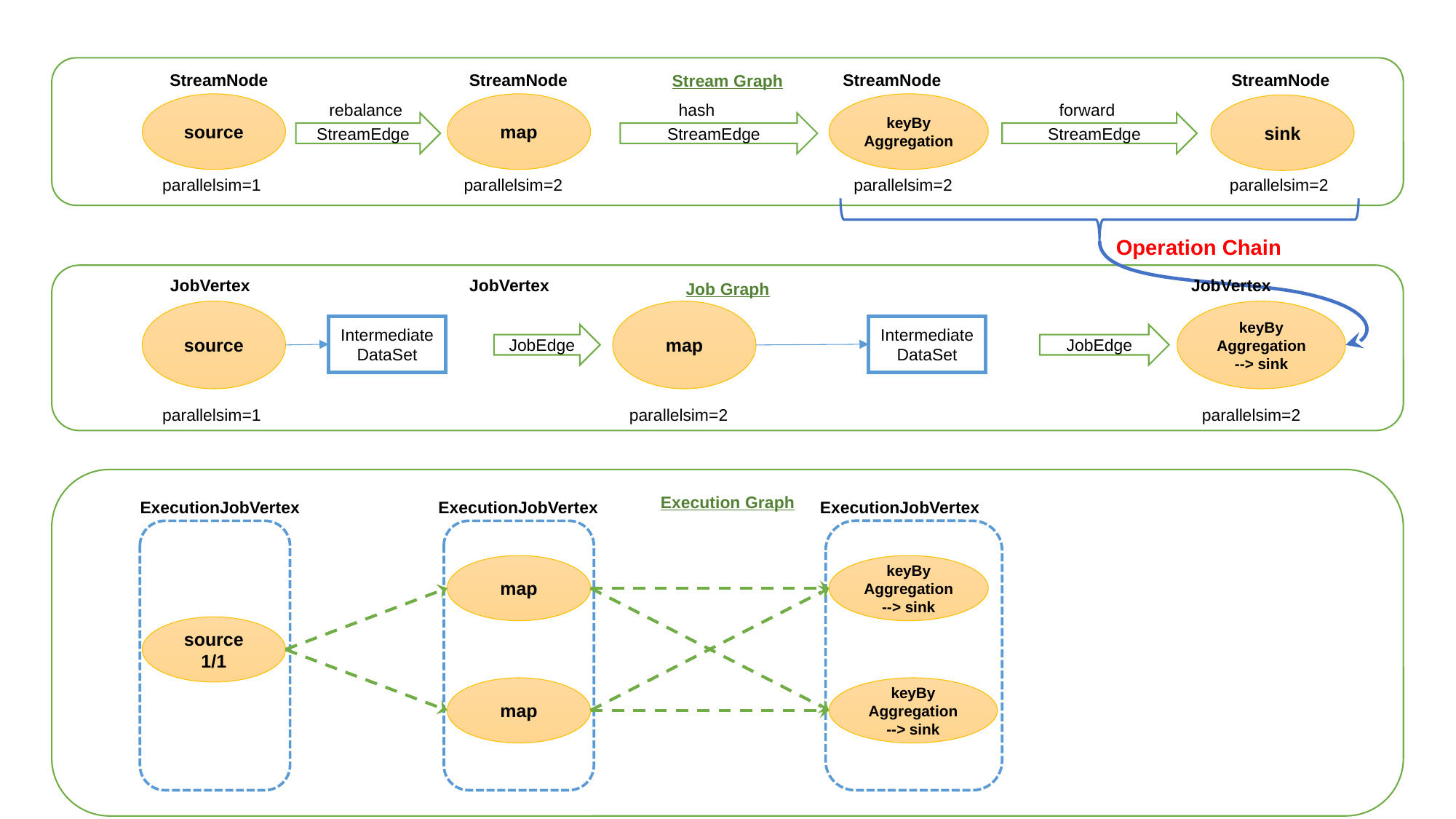

Stream Graph
StreamNode
StreamNode
StreamNode
StreamNode
source
map
keyBy
Aggregation
rebalance
hash
forward
sink
StreamEdge
StreamEdge
StreamEdge
parallelsim=1
parallelsim=2
parallelsim=2
parallelsim=2
Operation Chain
Job Graph
JobVertex
JobVertex
JobVertex
source
map
keyBy
Aggregation
--> sink
IntermediateDataSet
IntermediateDataSet
JobEdge
JobEdge
parallelsim=1
parallelsim=2
parallelsim=2
Execution Graph
ExecutionJobVertex
ExecutionJobVertex
ExecutionJobVertex

map
keyBy
Aggregation
--> sink
source
1/1
map
keyBy
Aggregation
--> sink